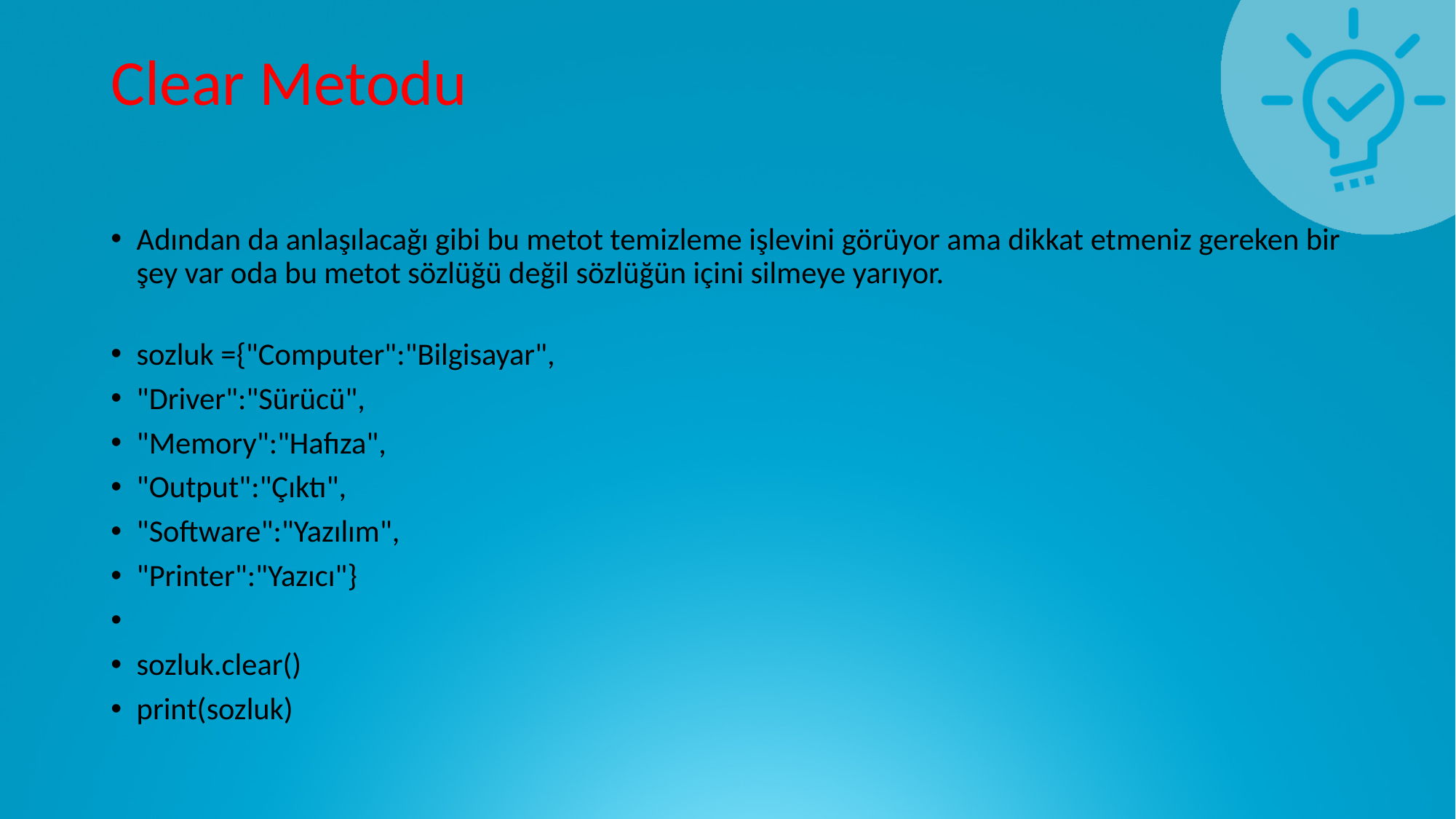

# Clear Metodu
Adından da anlaşılacağı gibi bu metot temizleme işlevini görüyor ama dikkat etmeniz gereken bir şey var oda bu metot sözlüğü değil sözlüğün içini silmeye yarıyor.
sozluk ={"Computer":"Bilgisayar",
"Driver":"Sürücü",
"Memory":"Hafıza",
"Output":"Çıktı",
"Software":"Yazılım",
"Printer":"Yazıcı"}

sozluk.clear()
print(sozluk)